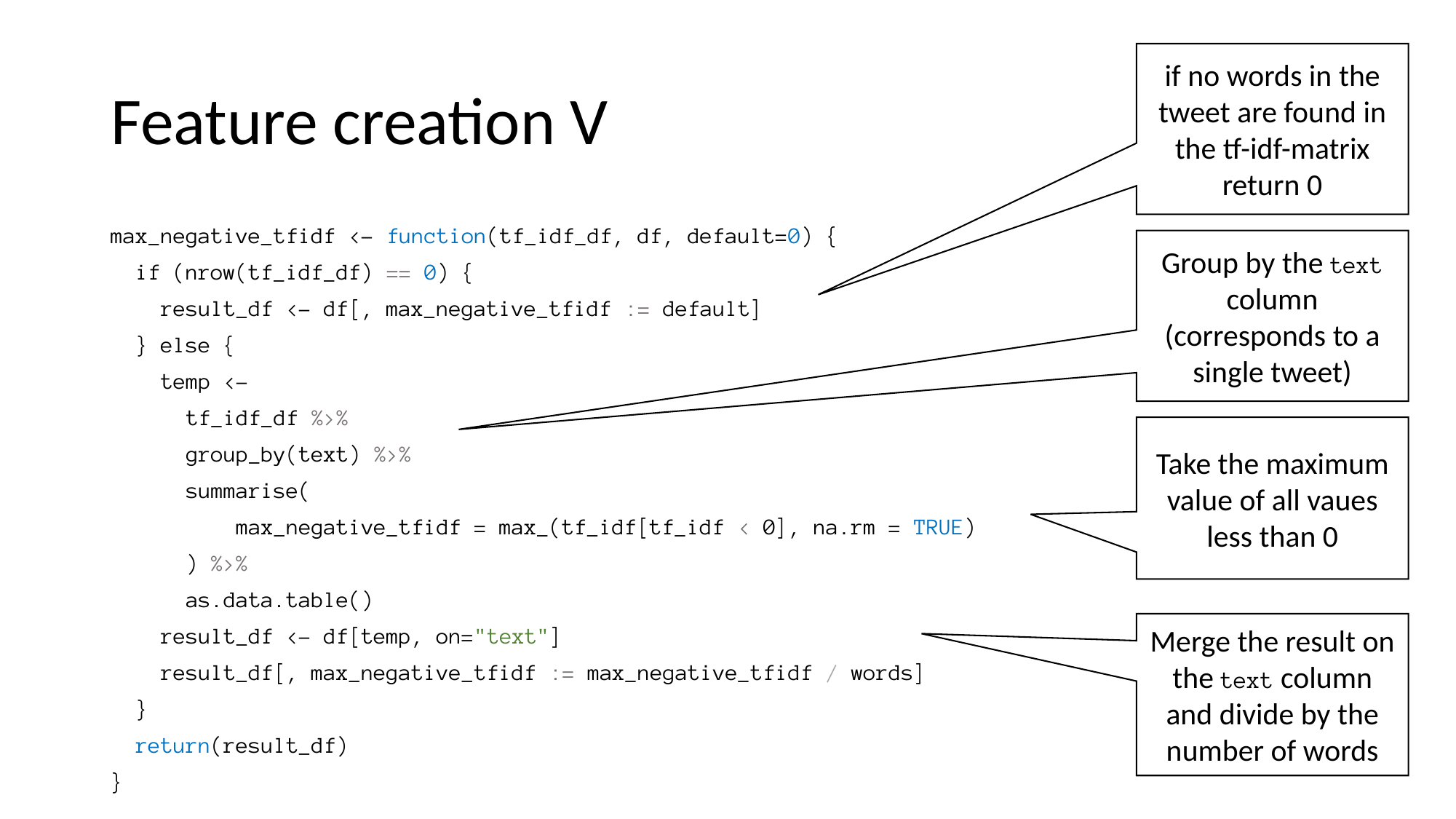

# Feature creation V
if no words in the tweet are found in the tf-idf-matrix return 0
max_negative_tfidf <- function(tf_idf_df, df, default=0) {
  if (nrow(tf_idf_df) == 0) {
    result_df <- df[, max_negative_tfidf := default]
  } else {
    temp <-
      tf_idf_df %>%
      group_by(text) %>%
      summarise(
          max_negative_tfidf = max_(tf_idf[tf_idf < 0], na.rm = TRUE)
      ) %>%
      as.data.table()
    result_df <- df[temp, on="text"]
    result_df[, max_negative_tfidf := max_negative_tfidf / words]
  }
  return(result_df)
}
Group by the text column (corresponds to a single tweet)
Take the maximum value of all vaues less than 0
Merge the result on the text column and divide by the number of words